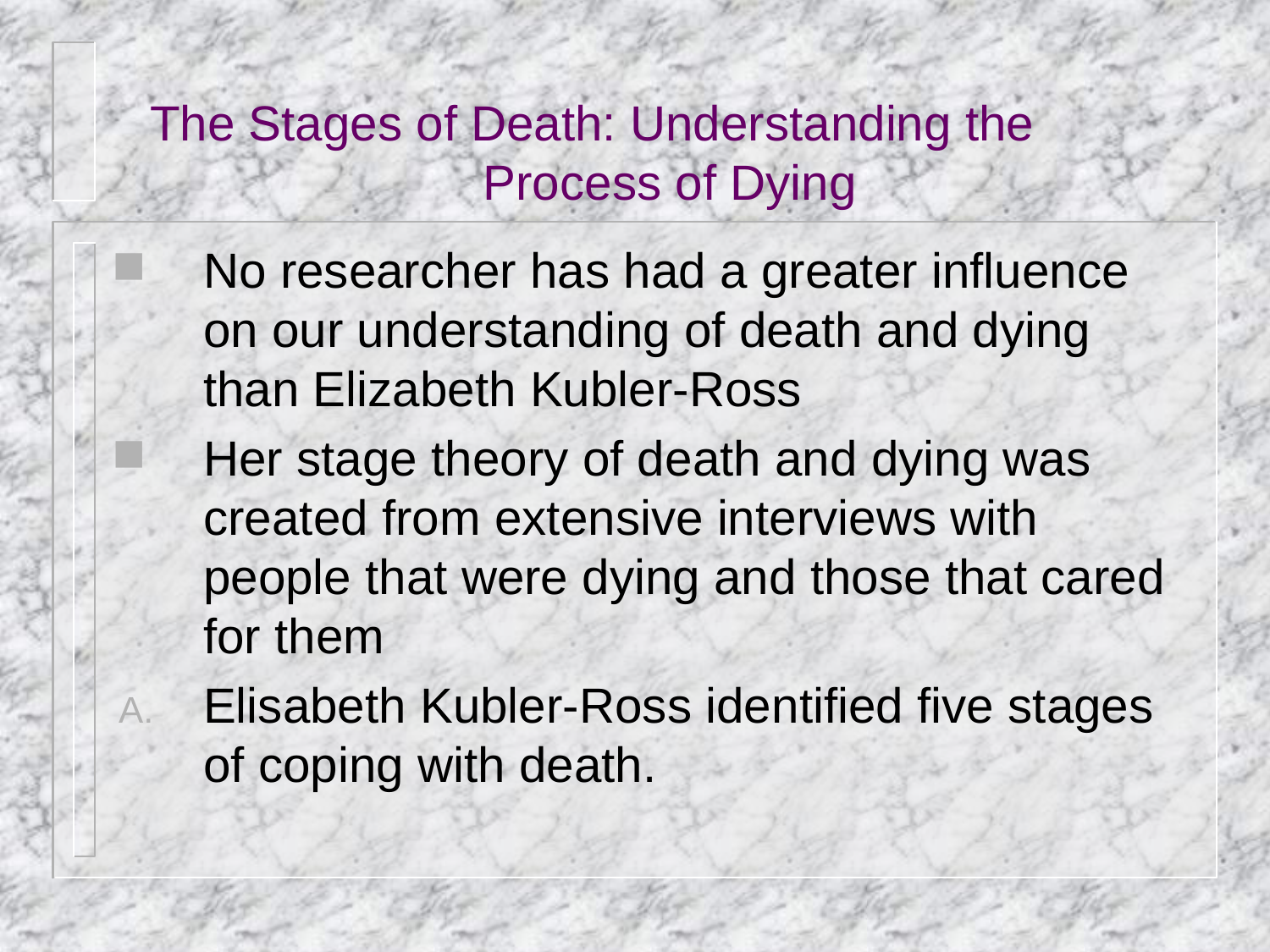

# The Stages of Death: Understanding the Process of Dying
No researcher has had a greater influence on our understanding of death and dying than Elizabeth Kubler-Ross
Her stage theory of death and dying was created from extensive interviews with people that were dying and those that cared for them
Elisabeth Kubler-Ross identified five stages of coping with death.